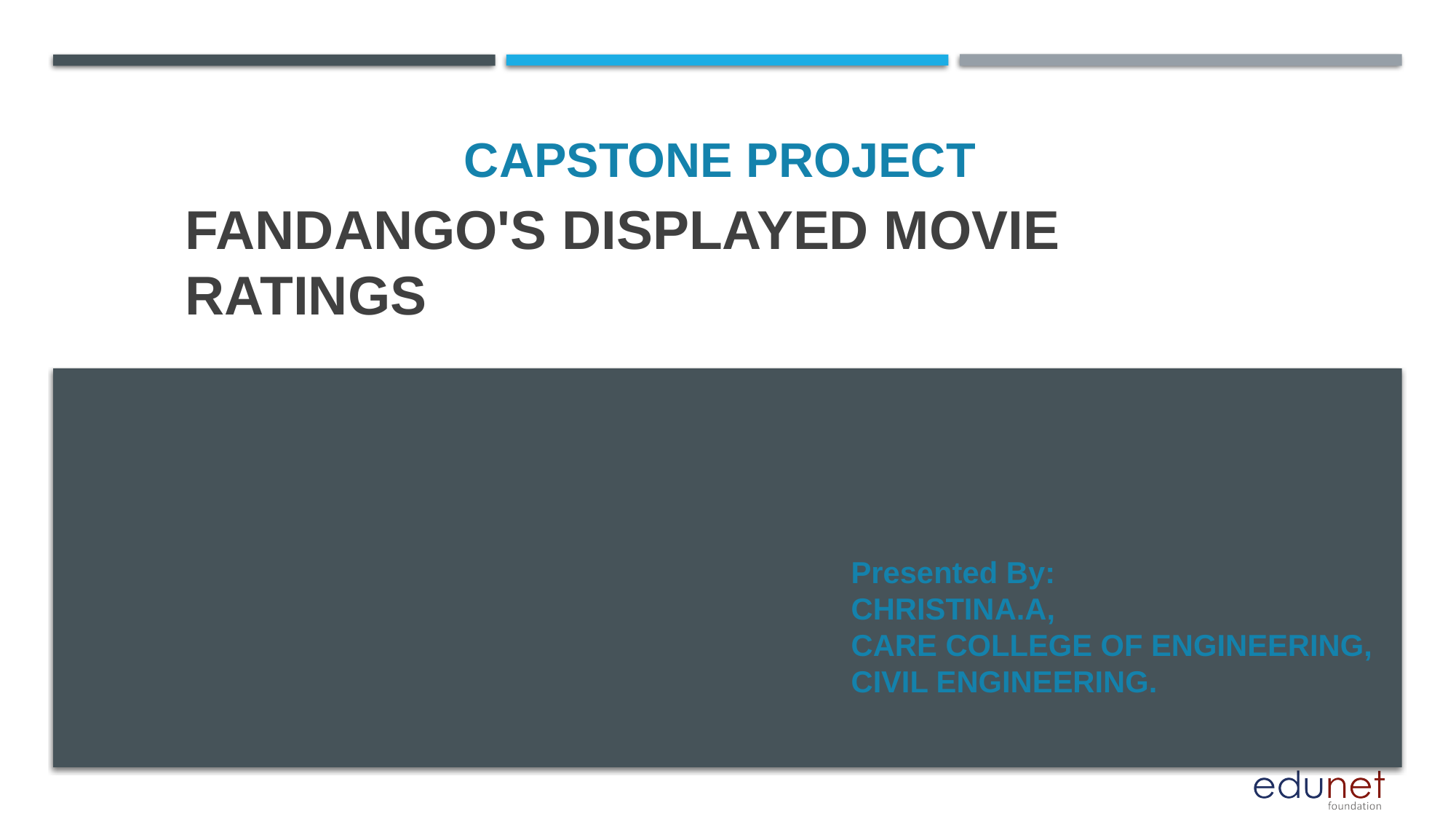

CAPSTONE PROJECT
# Fandango's displayed movie ratings
Presented By:
CHRISTINA.A,
CARE COLLEGE OF ENGINEERING,
CIVIL ENGINEERING.